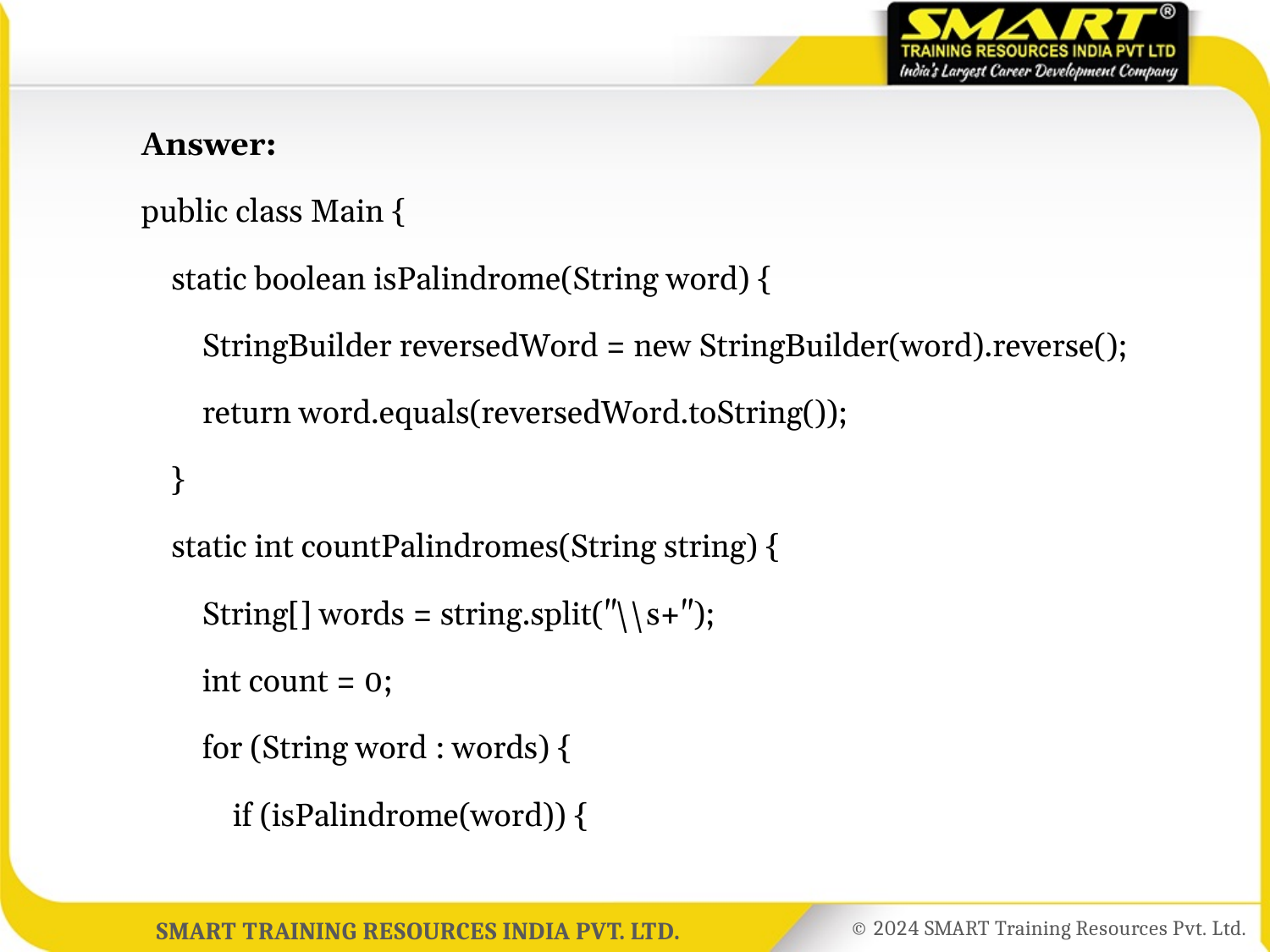

Answer:
	public class Main {
	    static boolean isPalindrome(String word) {
	        StringBuilder reversedWord = new StringBuilder(word).reverse();
	        return word.equals(reversedWord.toString());
	    }
	    static int countPalindromes(String string) {
	        String[] words = string.split("\\s+");
	        int count = 0;
	        for (String word : words) {
	            if (isPalindrome(word)) {